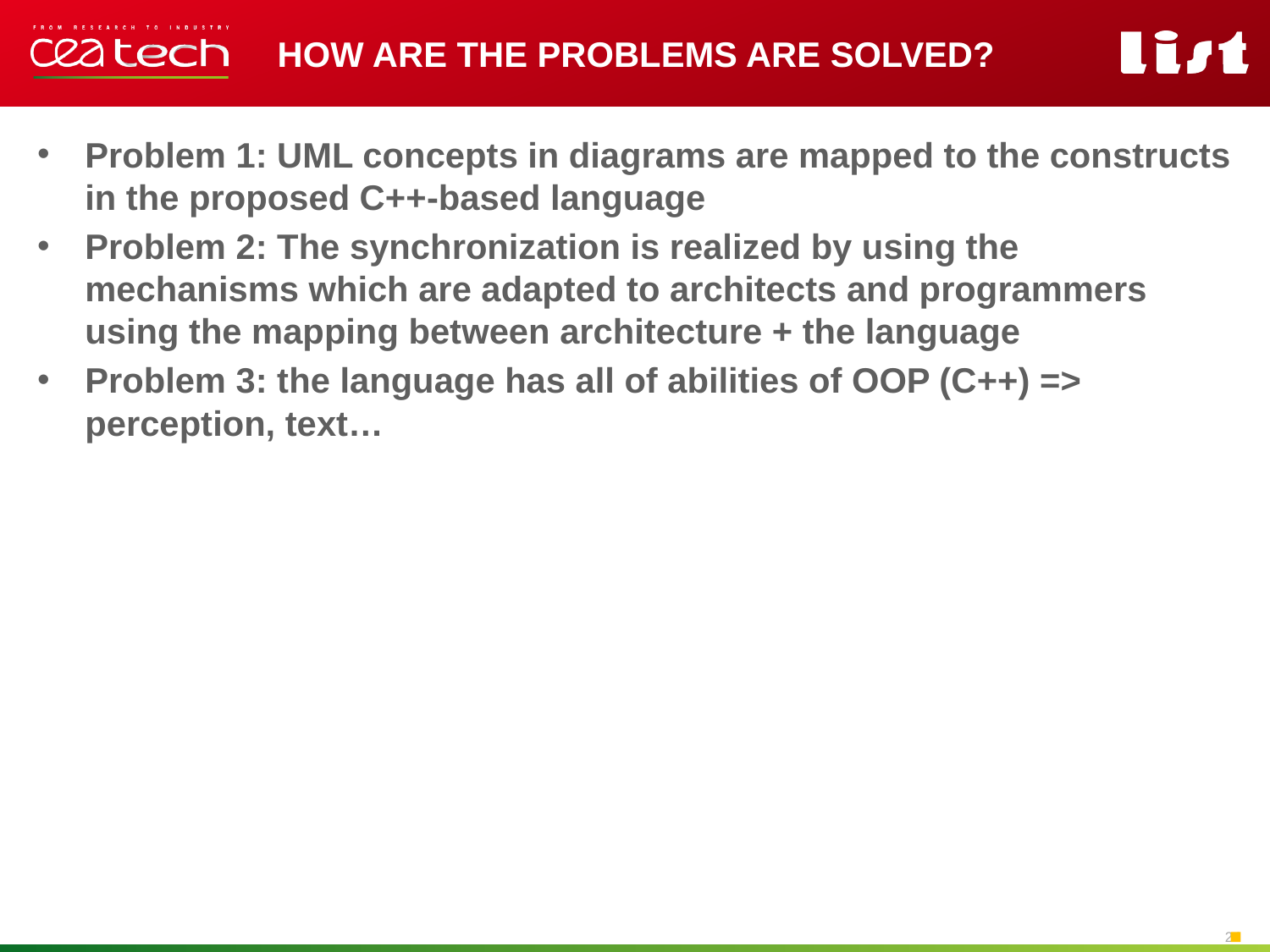

How are the problems are solved?
Problem 1: UML concepts in diagrams are mapped to the constructs in the proposed C++-based language
Problem 2: The synchronization is realized by using the mechanisms which are adapted to architects and programmers using the mapping between architecture + the language
Problem 3: the language has all of abilities of OOP (C++) => perception, text…